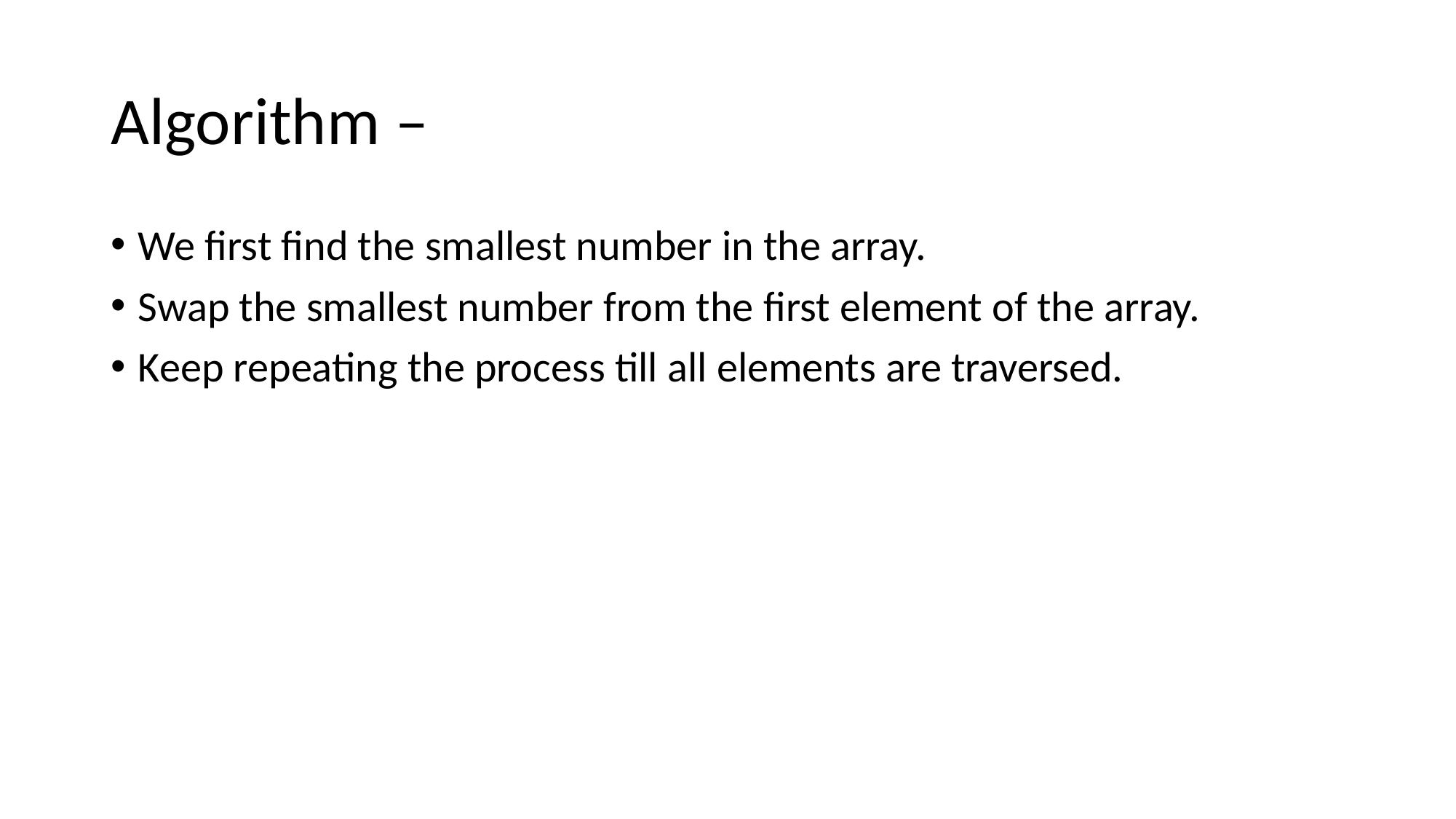

# Algorithm –
We first find the smallest number in the array.
Swap the smallest number from the first element of the array.
Keep repeating the process till all elements are traversed.